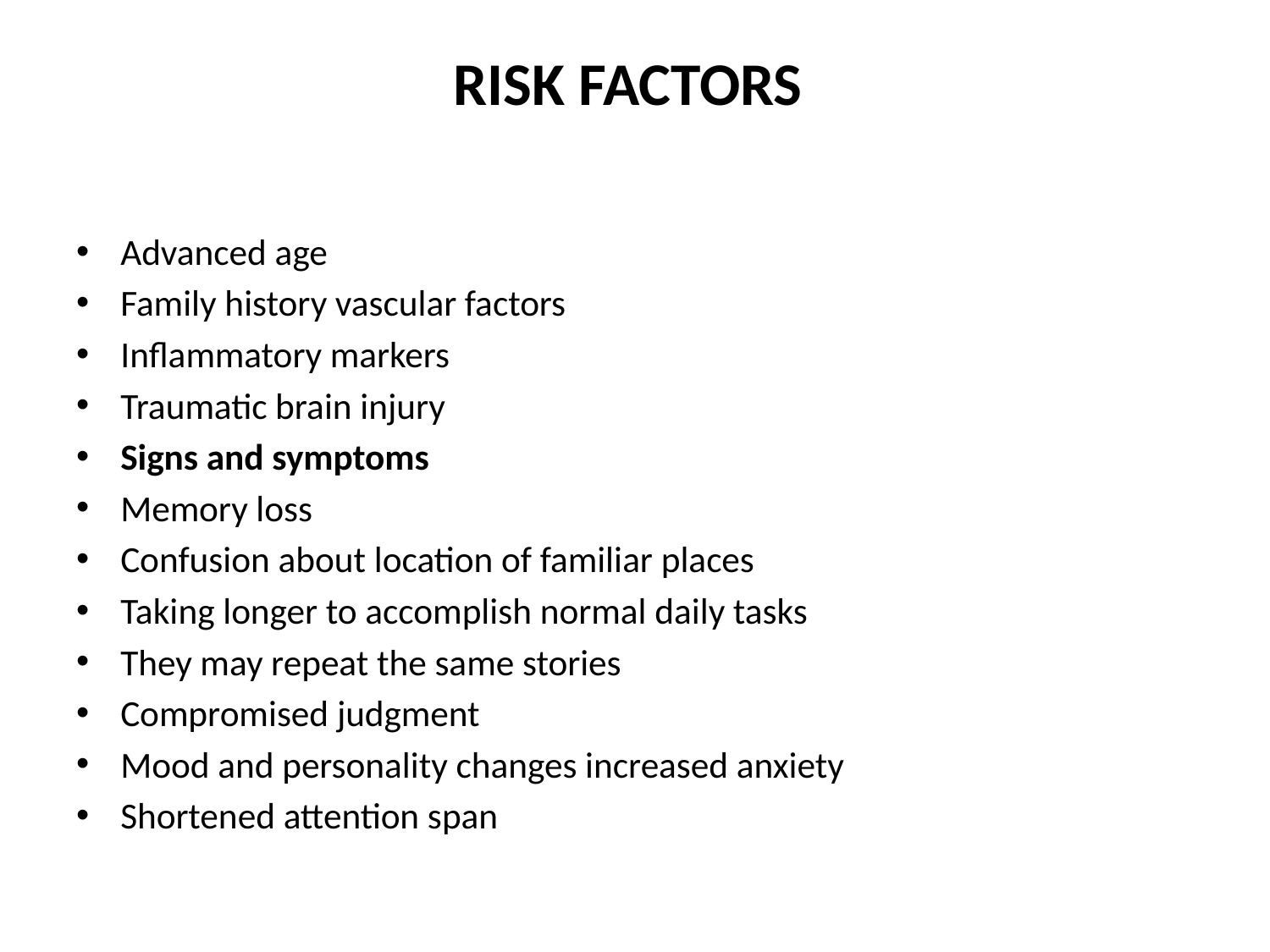

# RISK FACTORS
Advanced age
Family history vascular factors
Inflammatory markers
Traumatic brain injury
Signs and symptoms
Memory loss
Confusion about location of familiar places
Taking longer to accomplish normal daily tasks
They may repeat the same stories
Compromised judgment
Mood and personality changes increased anxiety
Shortened attention span